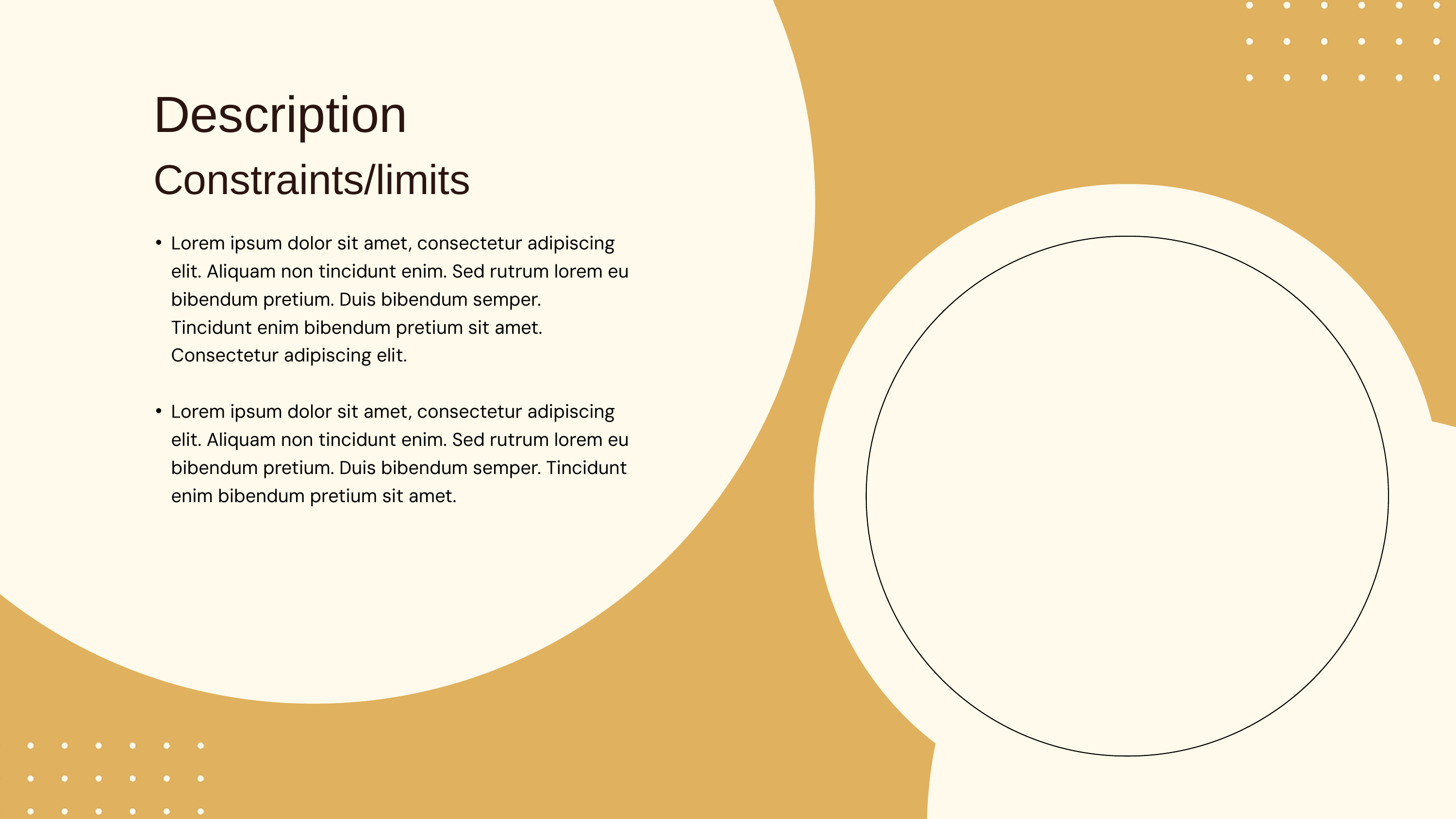

Description
Constraints/limits

Lorem ipsum dolor sit amet, consectetur adipiscing elit. Aliquam non tincidunt enim. Sed rutrum lorem eu bibendum pretium. Duis bibendum semper.  Tincidunt enim bibendum pretium sit amet. Consectetur adipiscing elit.

Lorem ipsum dolor sit amet, consectetur adipiscing elit. Aliquam non tincidunt enim. Sed rutrum lorem eu bibendum pretium. Duis bibendum semper. Tincidunt enim bibendum pretium sit amet.